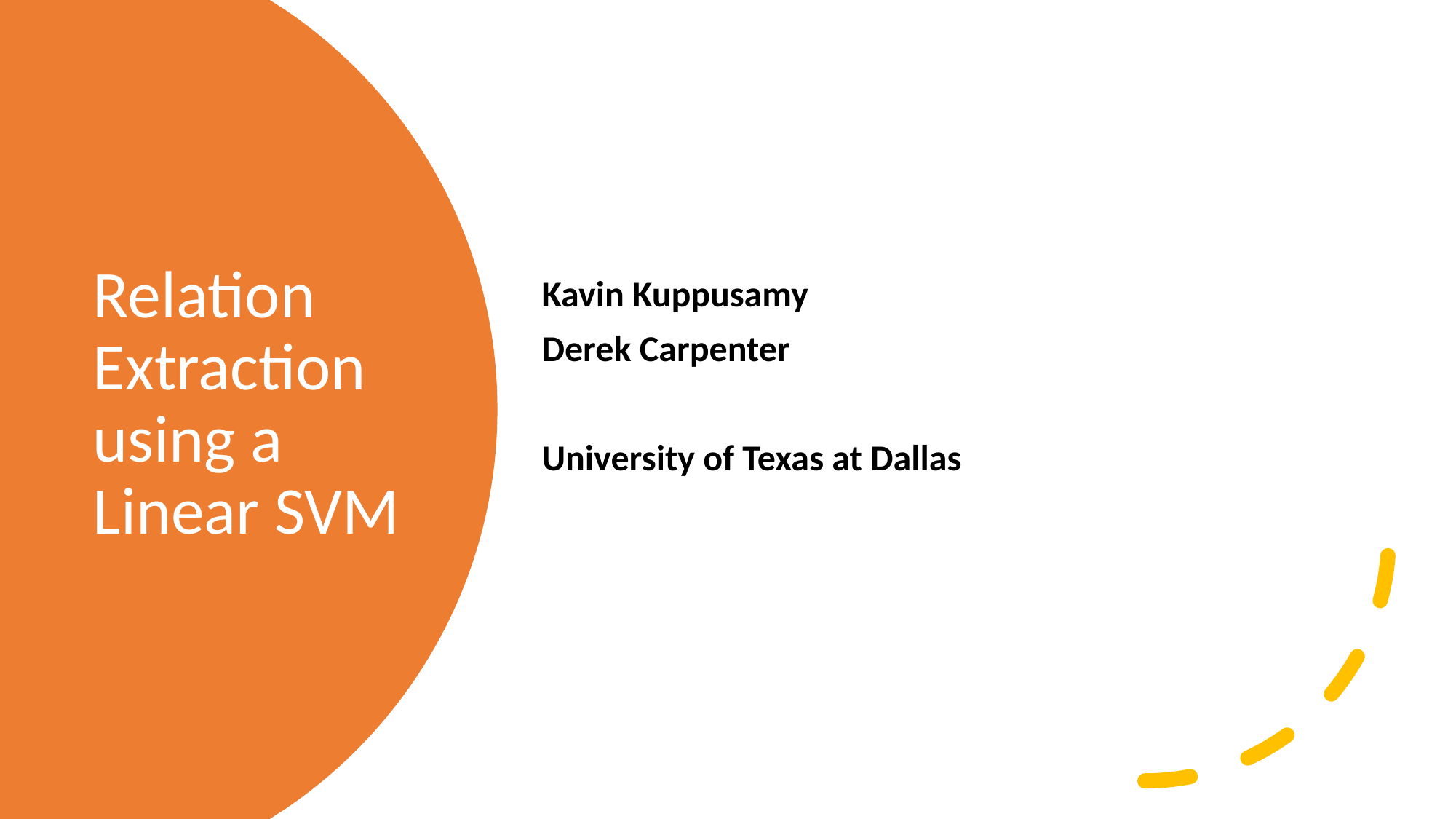

Kavin Kuppusamy
Derek Carpenter

University of Texas at Dallas

# Relation Extraction using a Linear SVM